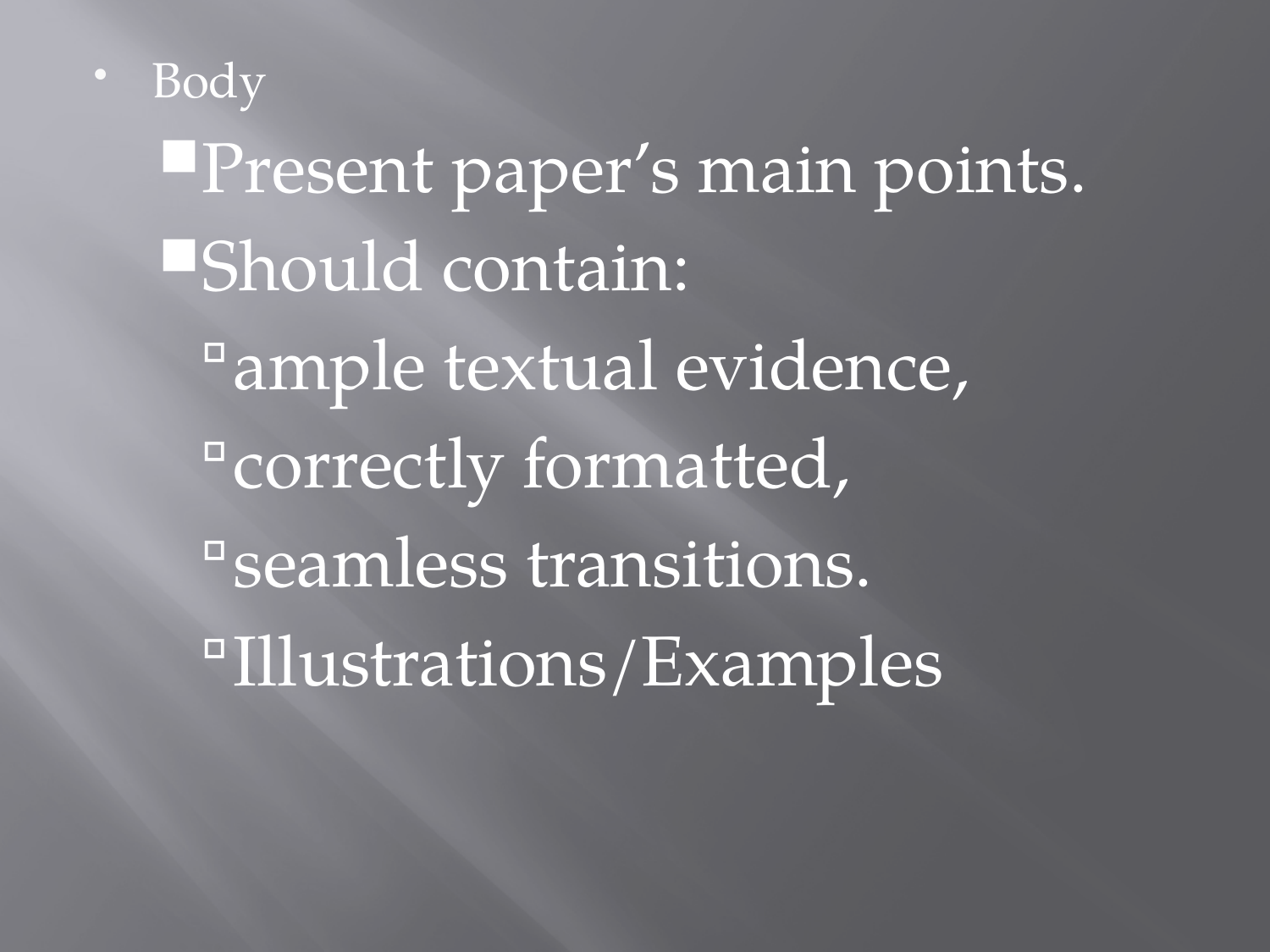

Body
Present paper’s main points.
Should contain:
ample textual evidence,
correctly formatted,
seamless transitions.
Illustrations/Examples